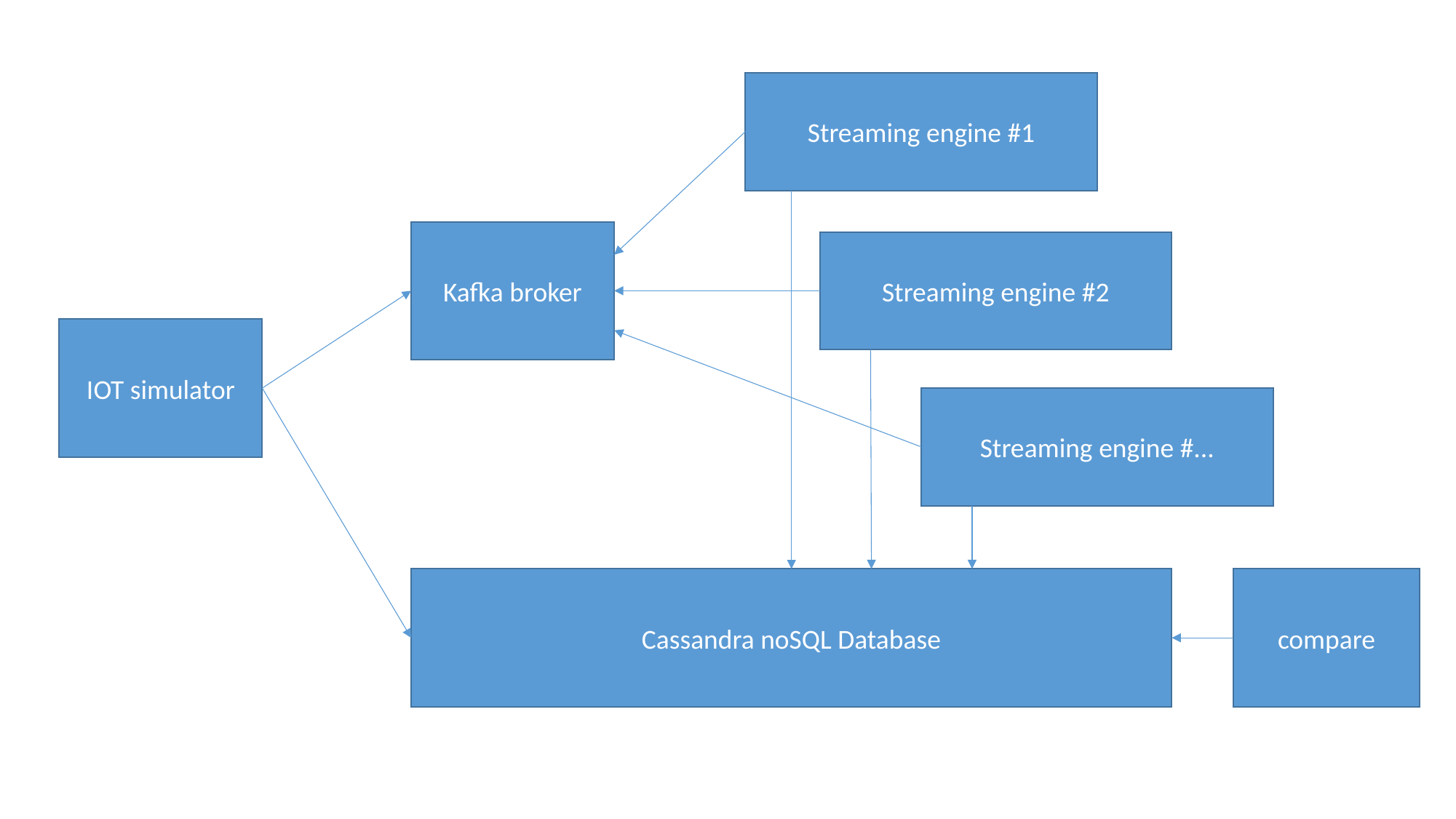

Streaming engine #1
Kafka broker
Streaming engine #2
IOT simulator
Streaming engine #...
Cassandra noSQL Database
compare